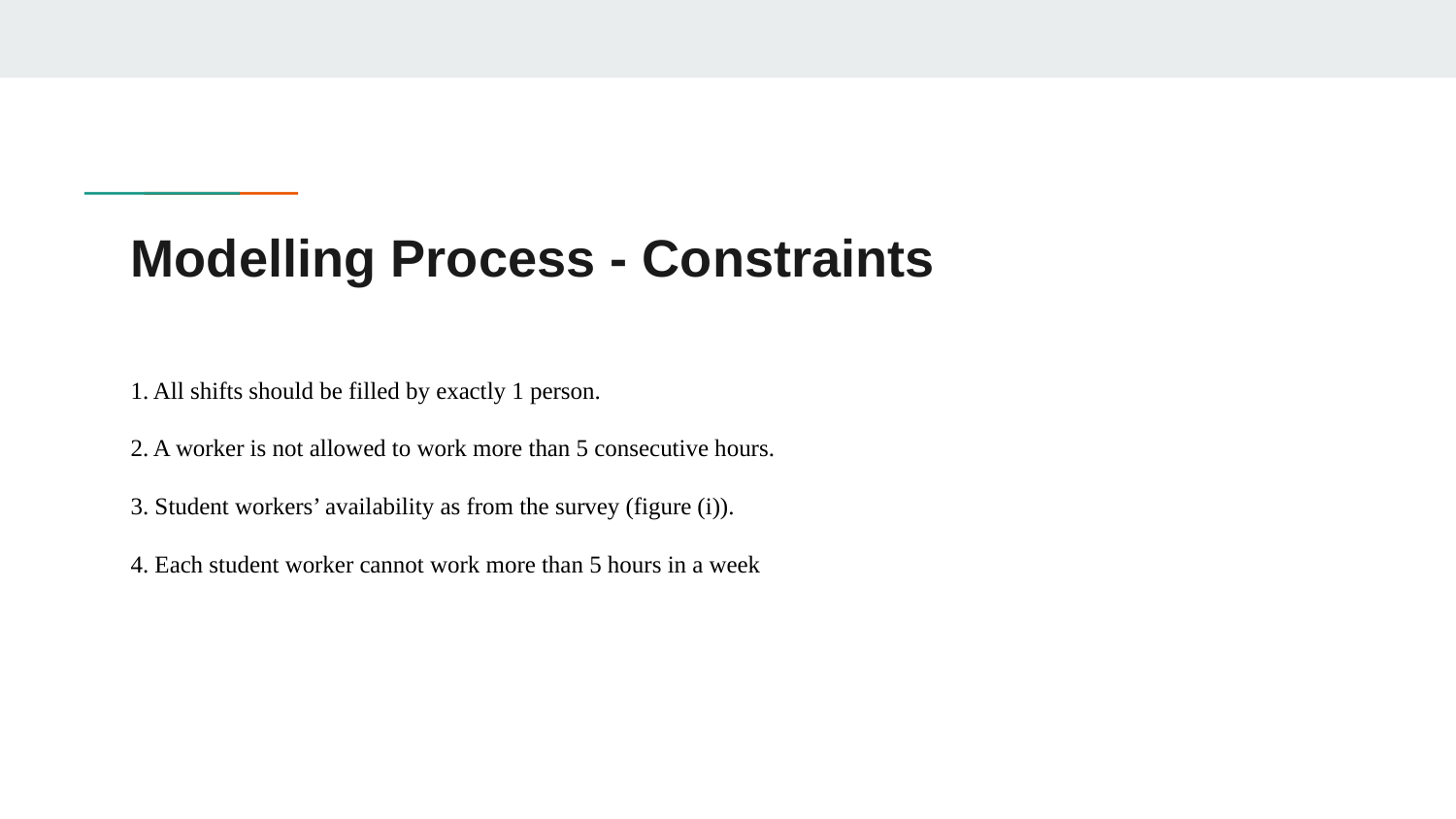

# Modelling Process - Constraints
1. All shifts should be filled by exactly 1 person.
2. A worker is not allowed to work more than 5 consecutive hours.
3. Student workers’ availability as from the survey (figure (i)).
4. Each student worker cannot work more than 5 hours in a week